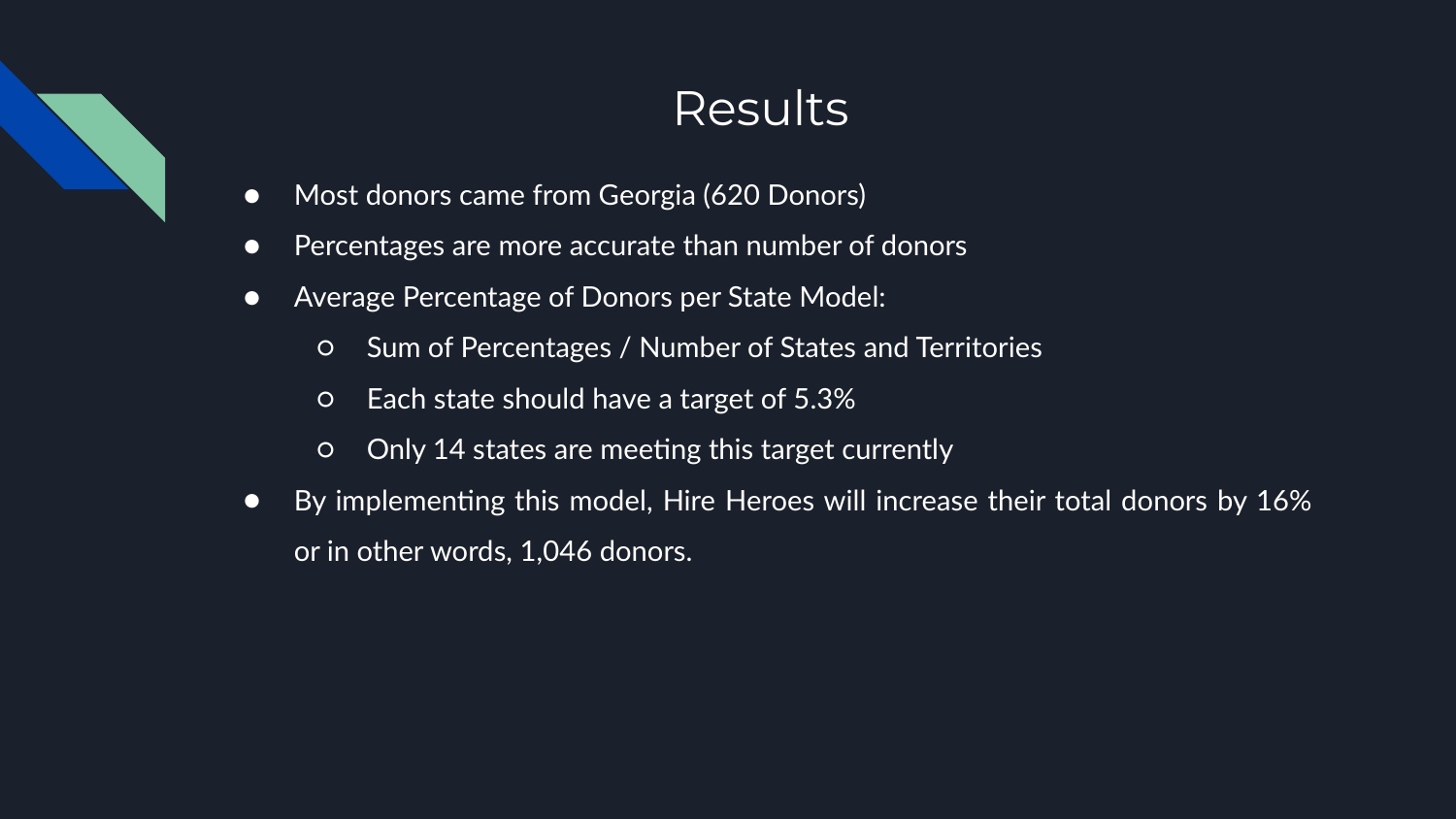

# Results
Most donors came from Georgia (620 Donors)
Percentages are more accurate than number of donors
Average Percentage of Donors per State Model:
Sum of Percentages / Number of States and Territories
Each state should have a target of 5.3%
Only 14 states are meeting this target currently
By implementing this model, Hire Heroes will increase their total donors by 16% or in other words, 1,046 donors.